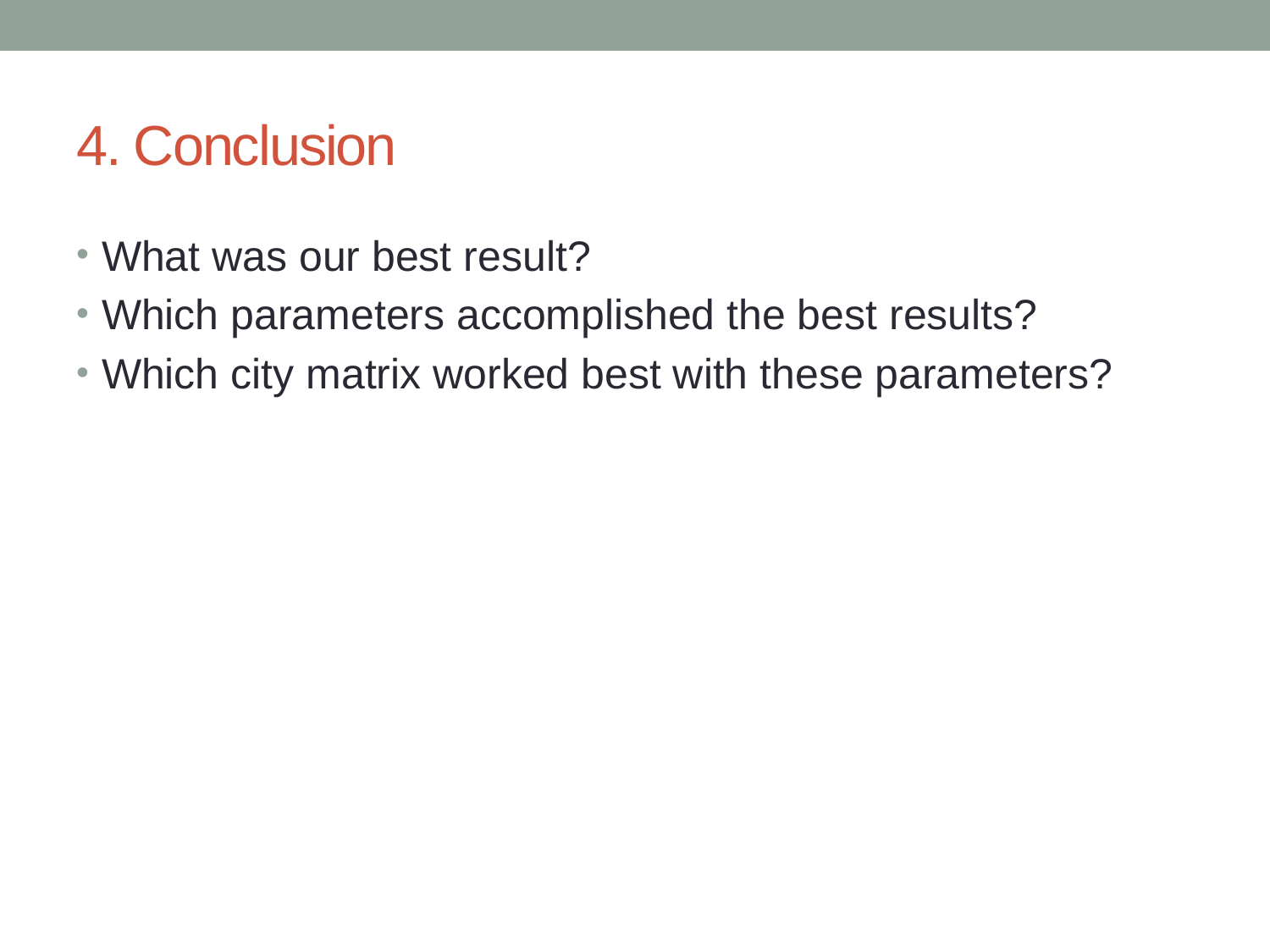

# 4. Conclusion
What was our best result?
Which parameters accomplished the best results?
Which city matrix worked best with these parameters?